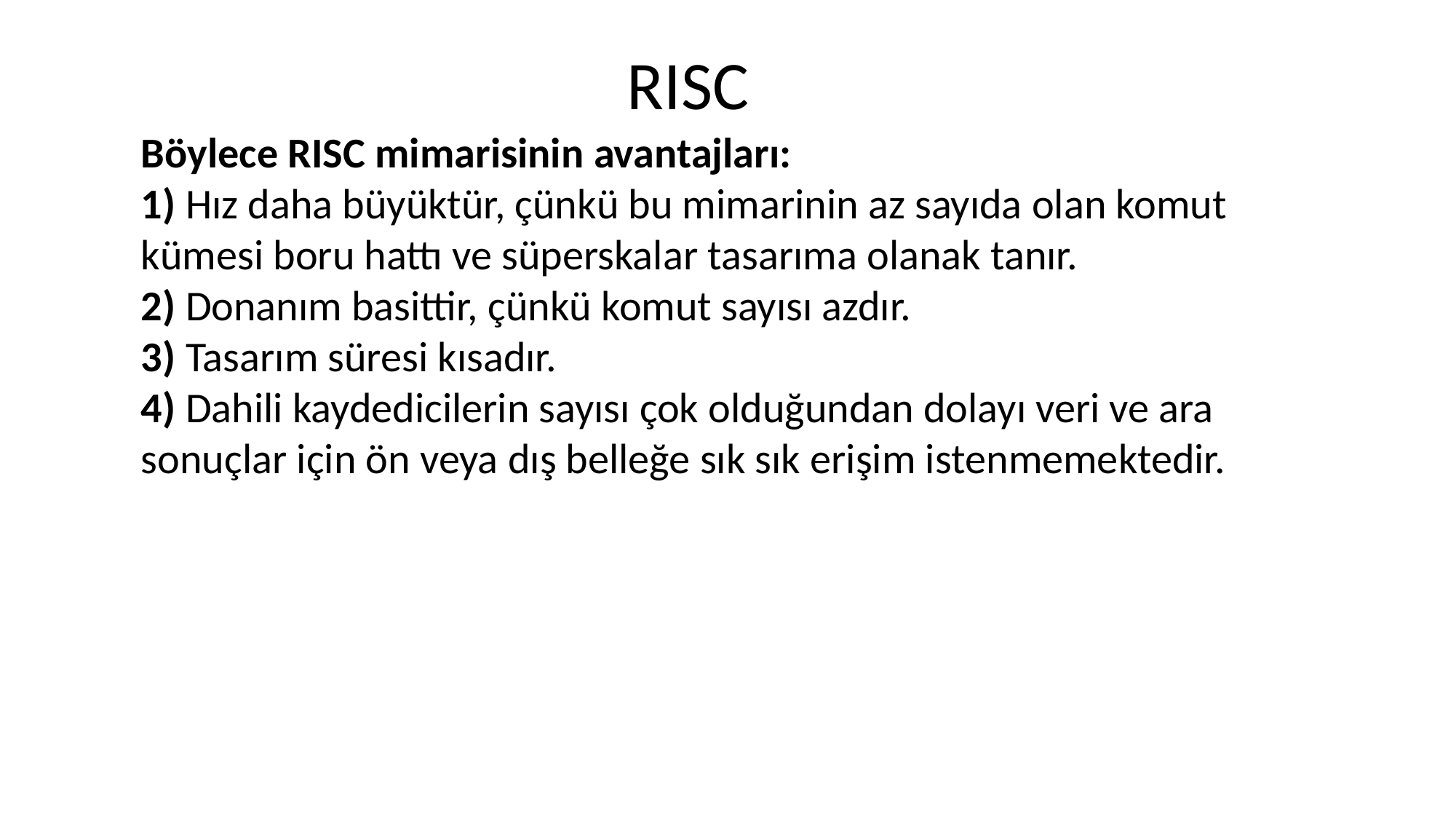

# RISC
Böylece RISC mimarisinin avantajları:
1) Hız daha büyüktür, çünkü bu mimarinin az sayıda olan komut kümesi boru hattı ve süperskalar tasarıma olanak tanır.
2) Donanım basittir, çünkü komut sayısı azdır.
3) Tasarım süresi kısadır.
4) Dahili kaydedicilerin sayısı çok olduğundan dolayı veri ve ara sonuçlar için ön veya dış belleğe sık sık erişim istenmemektedir.